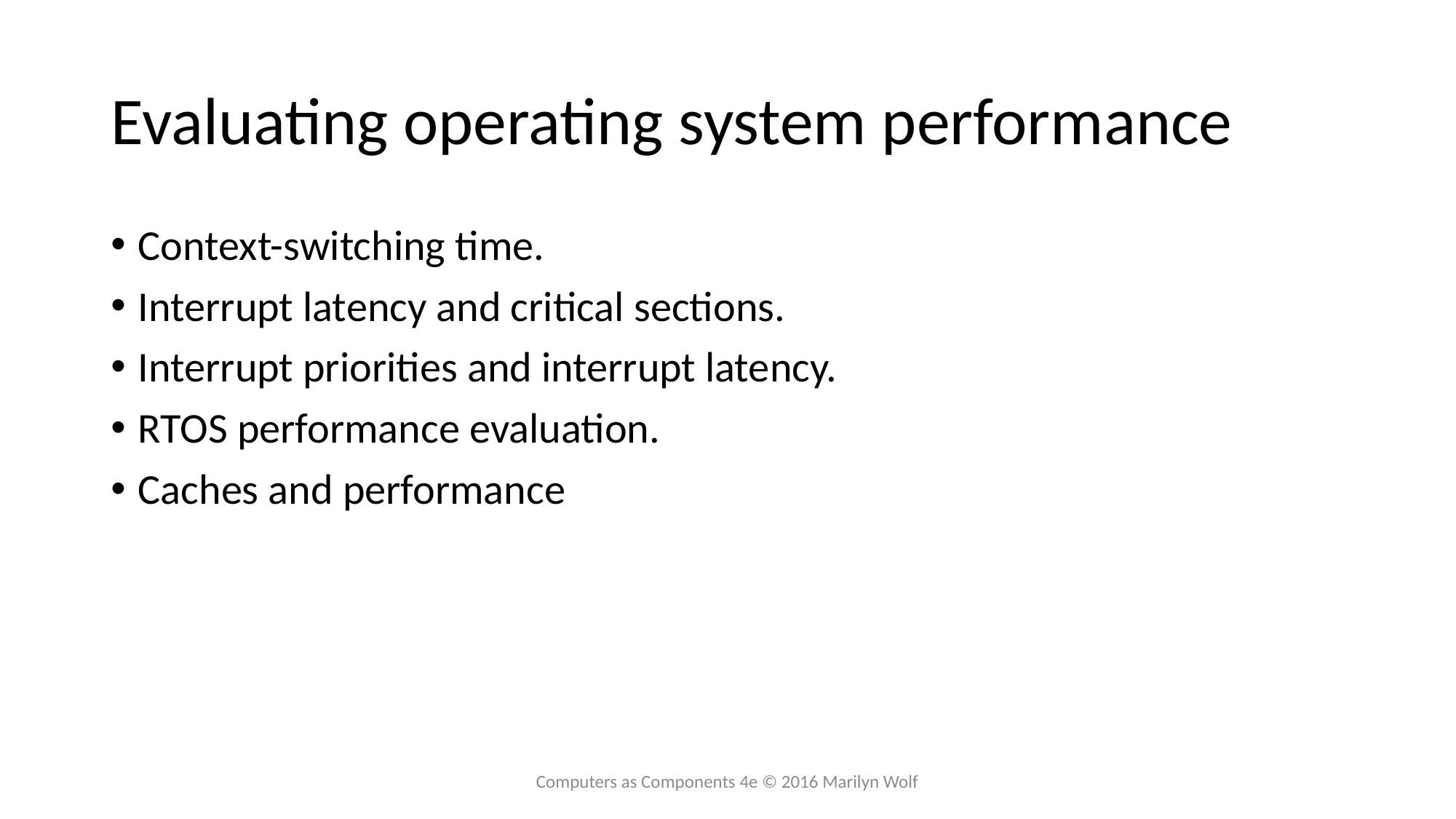

# Evaluating operating system performance
Context-switching time.
Interrupt latency and critical sections.
Interrupt priorities and interrupt latency.
RTOS performance evaluation.
Caches and performance
Computers as Components 4e © 2016 Marilyn Wolf